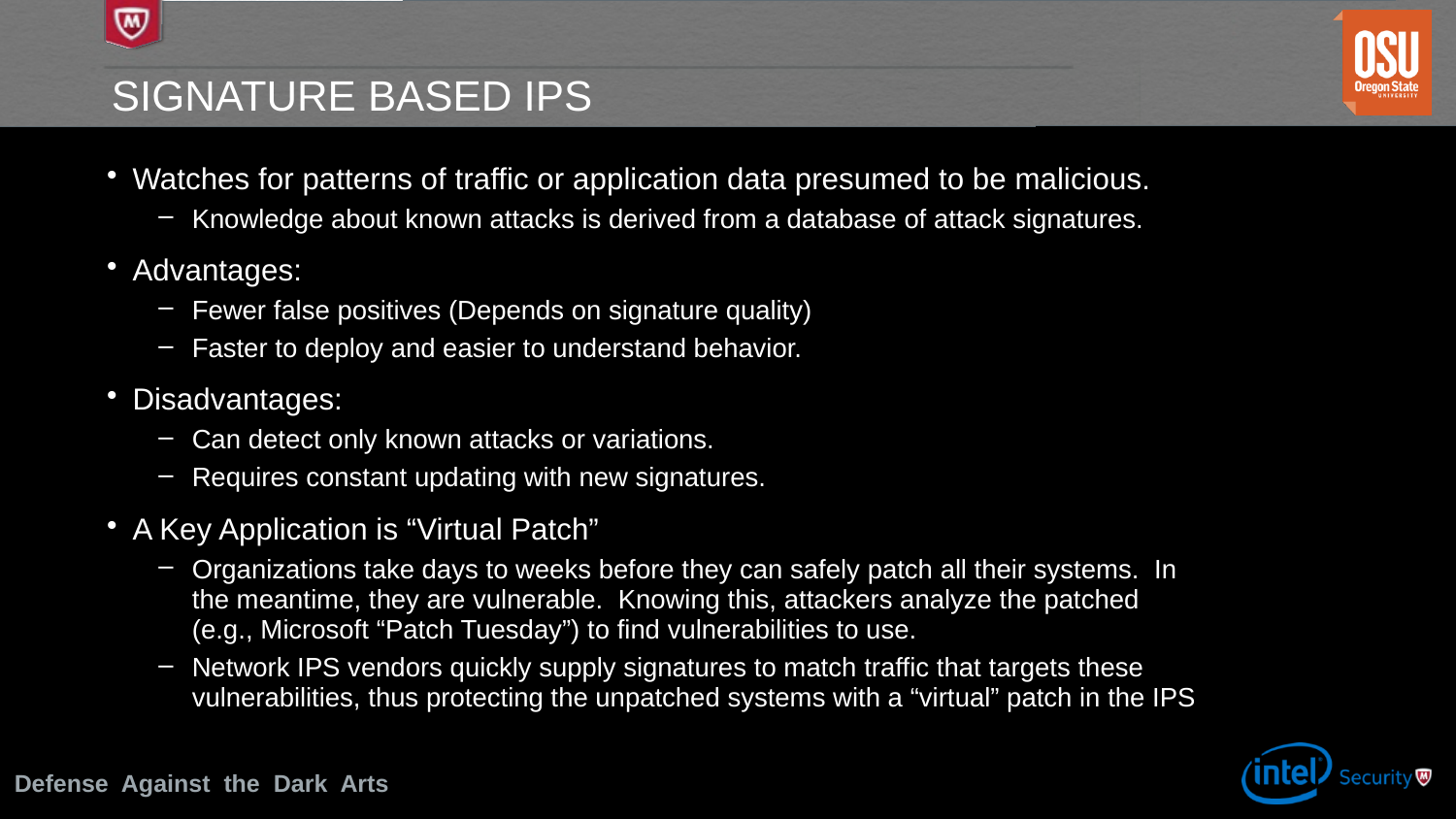

# Signature based IPS
Watches for patterns of traffic or application data presumed to be malicious.
Knowledge about known attacks is derived from a database of attack signatures.
Advantages:
Fewer false positives (Depends on signature quality)
Faster to deploy and easier to understand behavior.
Disadvantages:
Can detect only known attacks or variations.
Requires constant updating with new signatures.
A Key Application is “Virtual Patch”
Organizations take days to weeks before they can safely patch all their systems.  In the meantime, they are vulnerable.  Knowing this, attackers analyze the patched (e.g., Microsoft “Patch Tuesday”) to find vulnerabilities to use.
Network IPS vendors quickly supply signatures to match traffic that targets these vulnerabilities, thus protecting the unpatched systems with a “virtual” patch in the IPS